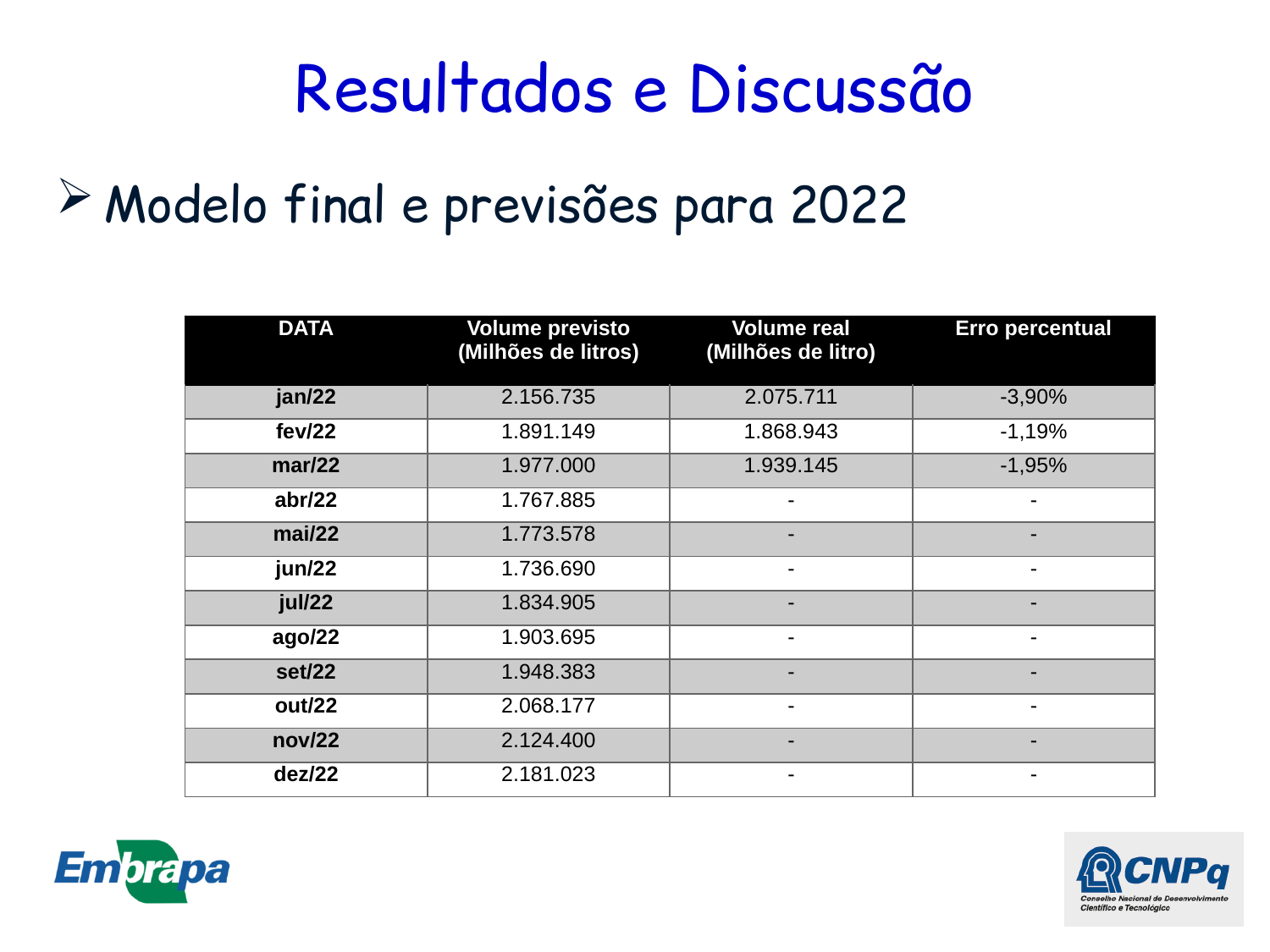

# Resultados e Discussão
Modelo final e previsões para 2022

| DATA | Volume previsto (Milhões de litros) | Volume real (Milhões de litro) | Erro percentual |
| --- | --- | --- | --- |
| jan/22 | 2.156.735 | 2.075.711 | -3,90% |
| fev/22 | 1.891.149 | 1.868.943 | -1,19% |
| mar/22 | 1.977.000 | 1.939.145 | -1,95% |
| abr/22 | 1.767.885 | - | - |
| mai/22 | 1.773.578 | - | - |
| jun/22 | 1.736.690 | - | - |
| jul/22 | 1.834.905 | - | - |
| ago/22 | 1.903.695 | - | - |
| set/22 | 1.948.383 | - | - |
| out/22 | 2.068.177 | - | - |
| nov/22 | 2.124.400 | - | - |
| dez/22 | 2.181.023 | - | - |